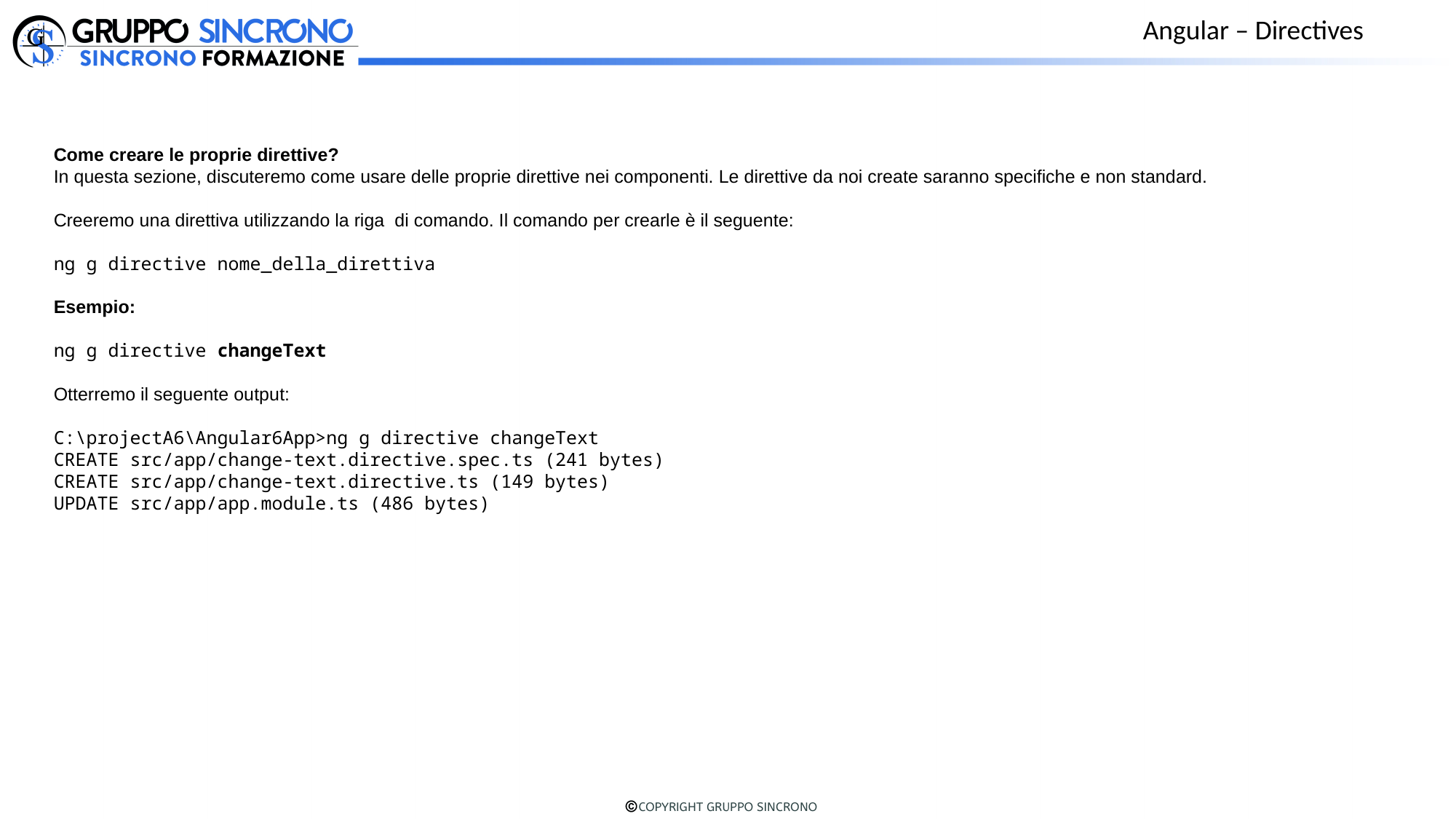

Angular – Directives
Come creare le proprie direttive?
In questa sezione, discuteremo come usare delle proprie direttive nei componenti. Le direttive da noi create saranno specifiche e non standard.

Creeremo una direttiva utilizzando la riga  di comando. Il comando per crearle è il seguente:

ng g directive nome_della_direttiva

Esempio:

ng g directive changeText

Otterremo il seguente output:

C:\projectA6\Angular6App>ng g directive changeText
CREATE src/app/change-text.directive.spec.ts (241 bytes)
CREATE src/app/change-text.directive.ts (149 bytes)
UPDATE src/app/app.module.ts (486 bytes)